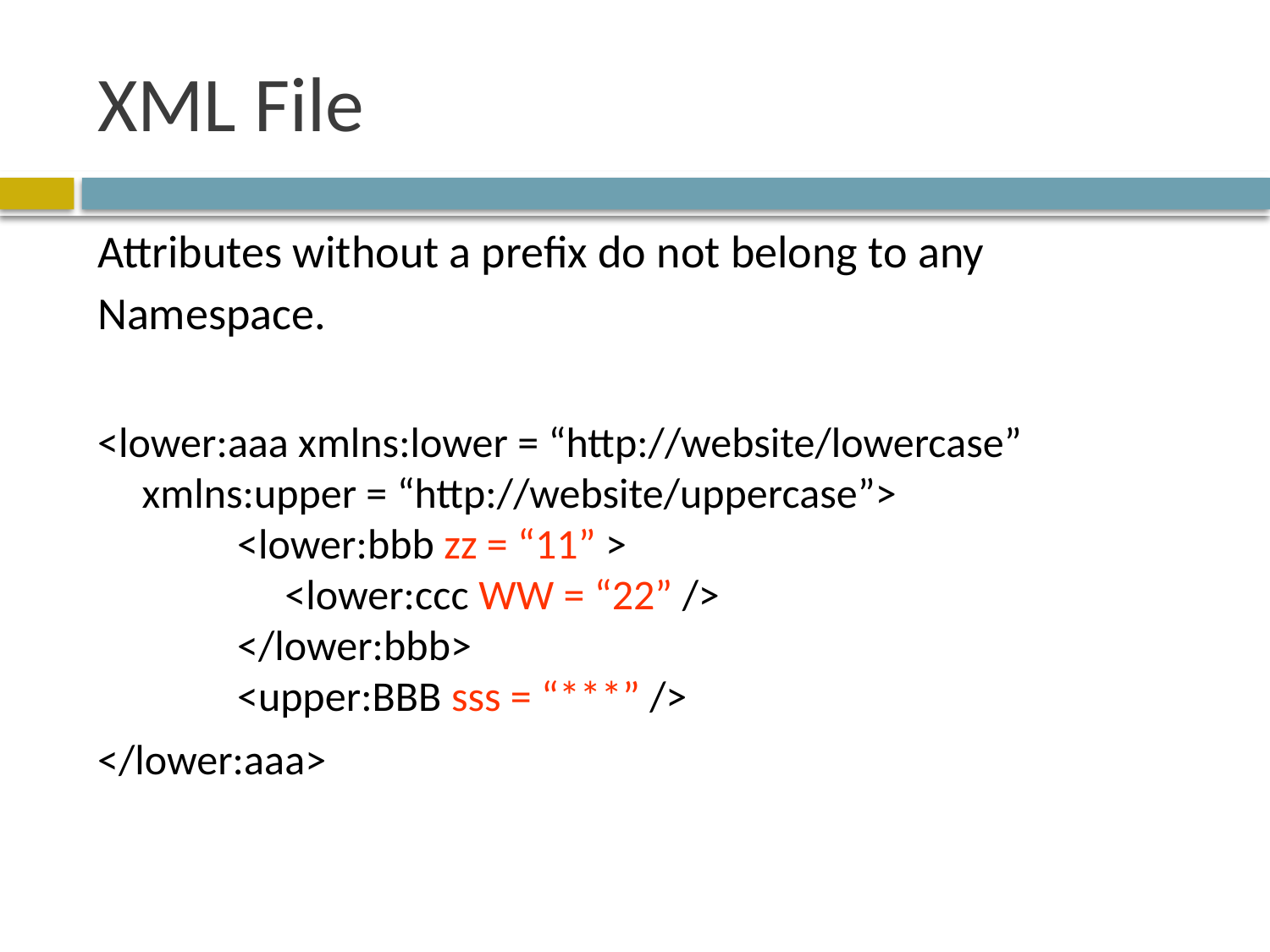

# XML File
Attributes without a prefix do not belong to any
Namespace.

<lower:aaa xmlns:lower = “http://website/lowercase” xmlns:upper = “http://website/uppercase”>
          <lower:bbb zz = “11” >
               <lower:ccc WW = “22” />
          </lower:bbb>
          <upper:BBB sss = “***” />
</lower:aaa>